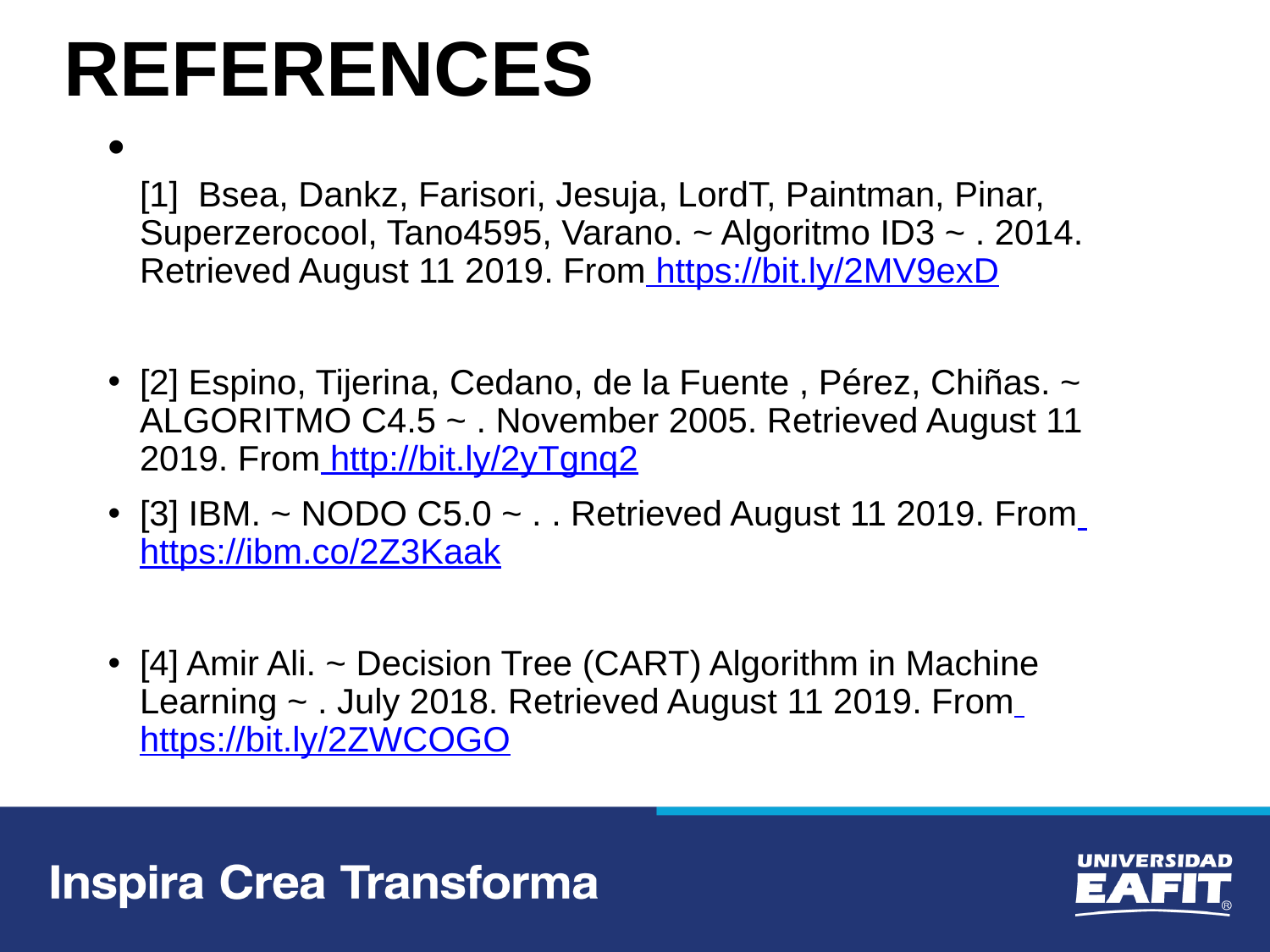

# REFERENCES
[1]  Bsea, Dankz, Farisori, Jesuja, LordT, Paintman, Pinar, Superzerocool, Tano4595, Varano. ~ Algoritmo ID3 ~ . 2014. Retrieved August 11 2019. From https://bit.ly/2MV9exD

[2] Espino, Tijerina, Cedano, de la Fuente , Pérez, Chiñas. ~ ALGORITMO C4.5 ~ . November 2005. Retrieved August 11 2019. From http://bit.ly/2yTgnq2
[3] IBM. ~ NODO C5.0 ~ . . Retrieved August 11 2019. From https://ibm.co/2Z3Kaak

[4] Amir Ali. ~ Decision Tree (CART) Algorithm in Machine Learning ~ . July 2018. Retrieved August 11 2019. From https://bit.ly/2ZWCOGO